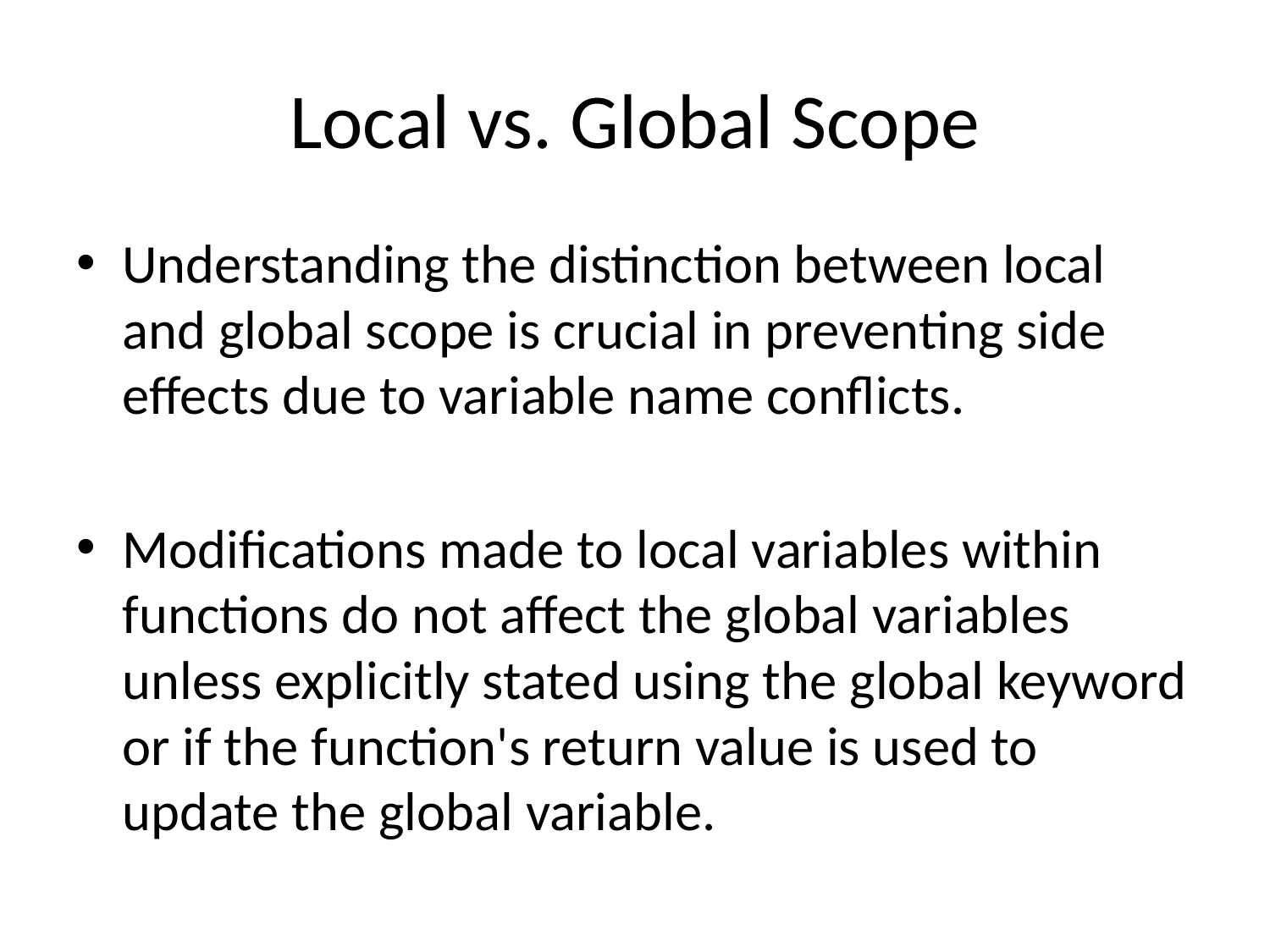

# Local vs. Global Scope
Understanding the distinction between local and global scope is crucial in preventing side effects due to variable name conflicts.

Modifications made to local variables within functions do not affect the global variables unless explicitly stated using the global keyword or if the function's return value is used to update the global variable.